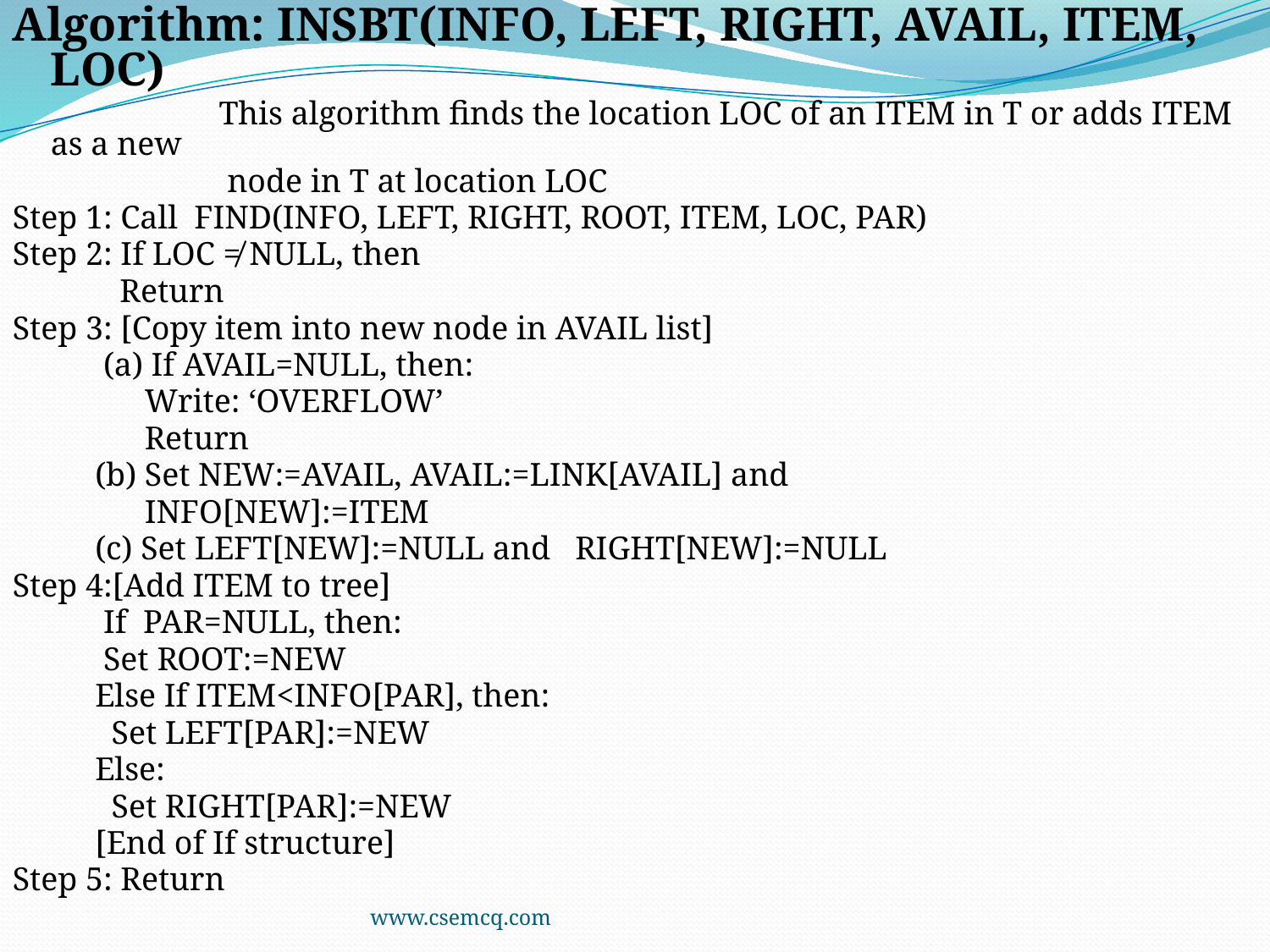

Algorithm: INSBT(INFO, LEFT, RIGHT, AVAIL, ITEM, LOC)
                         This algorithm finds the location LOC of an ITEM in T or adds ITEM as a new
                          node in T at location LOC
Step 1: Call  FIND(INFO, LEFT, RIGHT, ROOT, ITEM, LOC, PAR)
Step 2: If LOC ≠ NULL, then
             Return
Step 3: [Copy item into new node in AVAIL list]
           (a) If AVAIL=NULL, then:
                Write: ‘OVERFLOW’
                Return
          (b) Set NEW:=AVAIL, AVAIL:=LINK[AVAIL] and
                INFO[NEW]:=ITEM
          (c) Set LEFT[NEW]:=NULL and   RIGHT[NEW]:=NULL
Step 4:[Add ITEM to tree]
           If  PAR=NULL, then:
           Set ROOT:=NEW
          Else If ITEM<INFO[PAR], then:
            Set LEFT[PAR]:=NEW
          Else:
            Set RIGHT[PAR]:=NEW
          [End of If structure]
Step 5: Return

www.csemcq.com